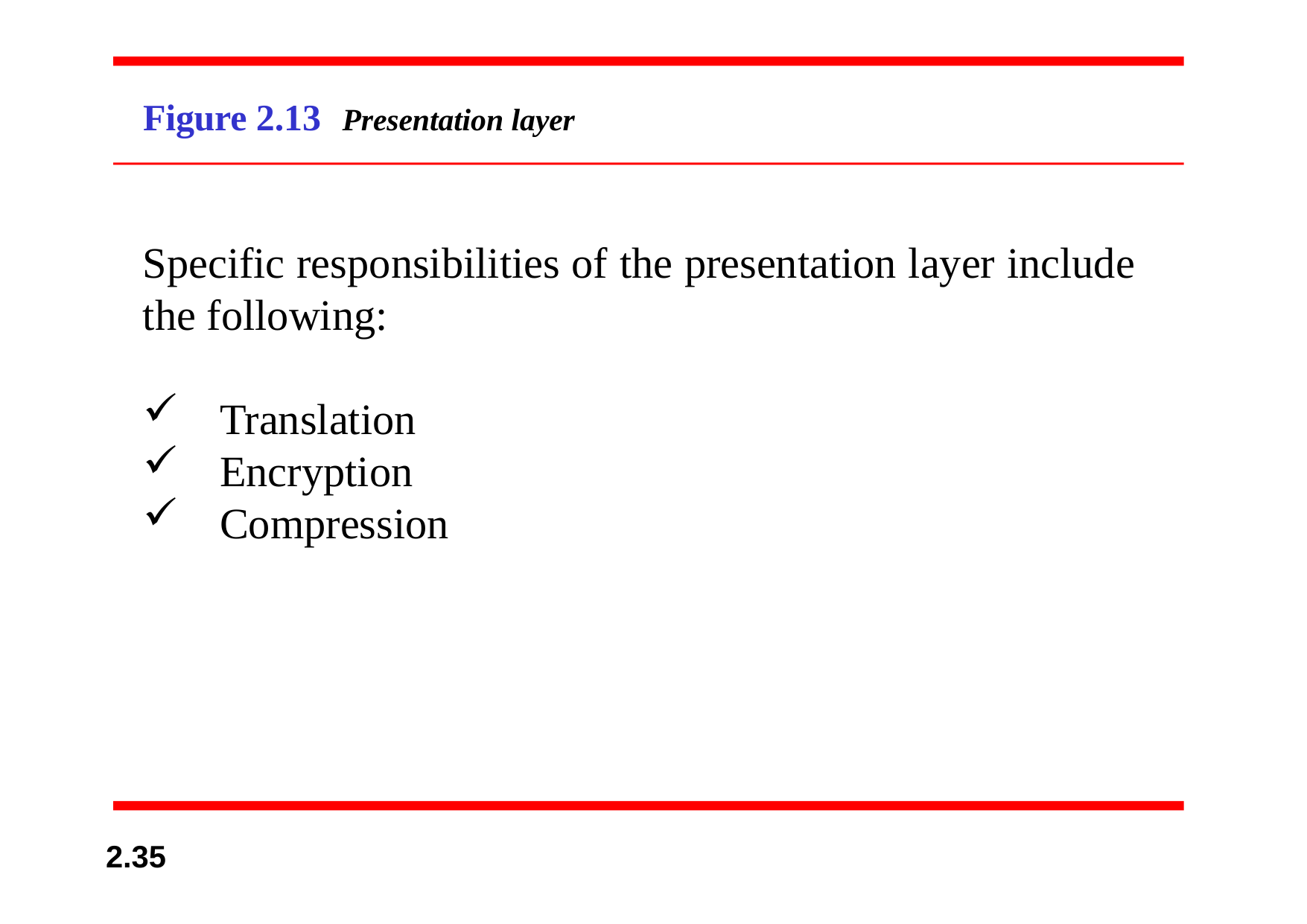

# Figure 2.13	Presentation layer

Specific responsibilities of the presentation layer include the following:

Translation
Encryption
Compression

2.35